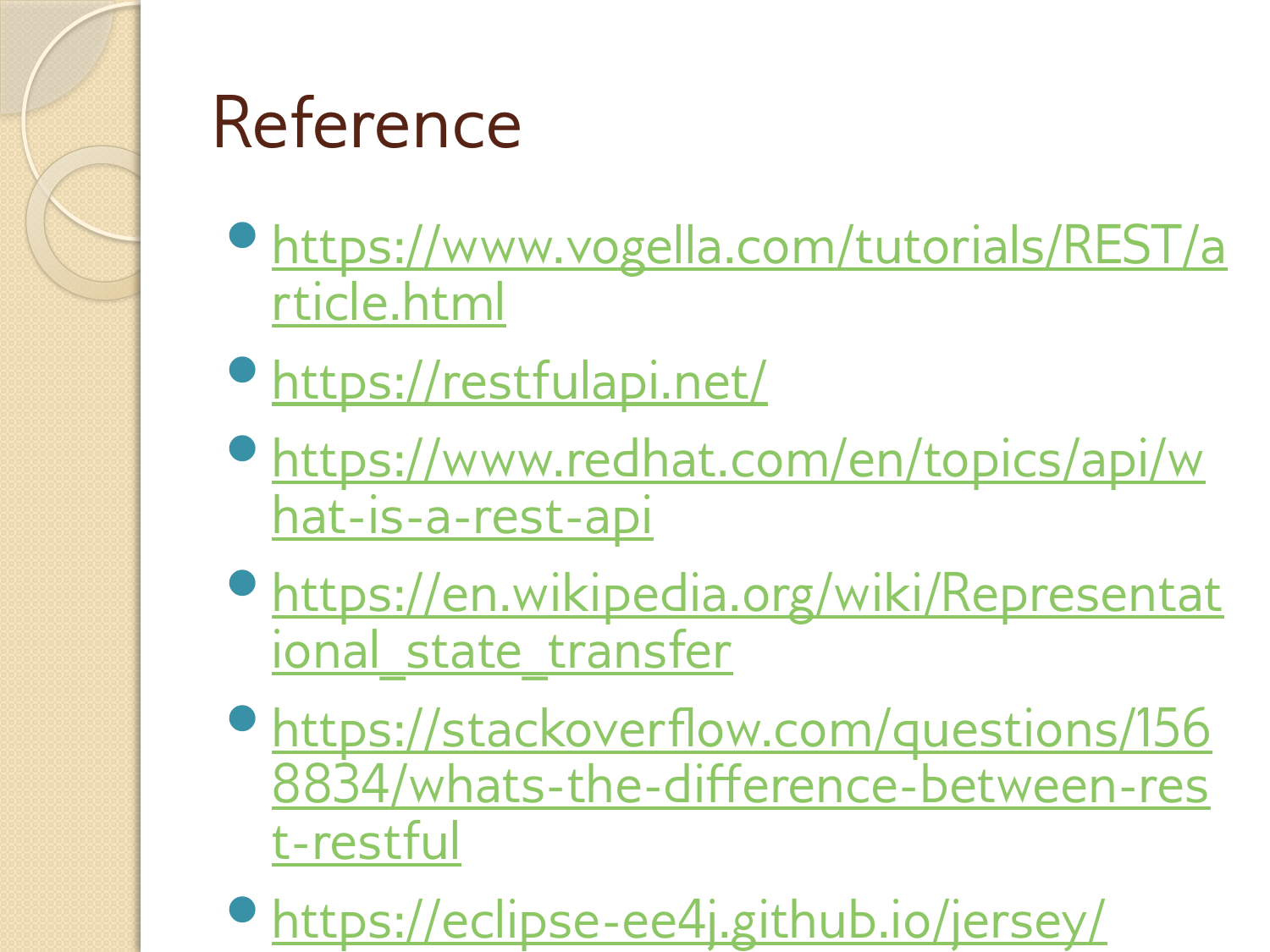

# Reference
https://www.vogella.com/tutorials/REST/article.html
https://restfulapi.net/
https://www.redhat.com/en/topics/api/what-is-a-rest-api
https://en.wikipedia.org/wiki/Representational_state_transfer
https://stackoverflow.com/questions/1568834/whats-the-difference-between-rest-restful
https://eclipse-ee4j.github.io/jersey/
https://eclipse-ee4j.github.io/jersey/download.html